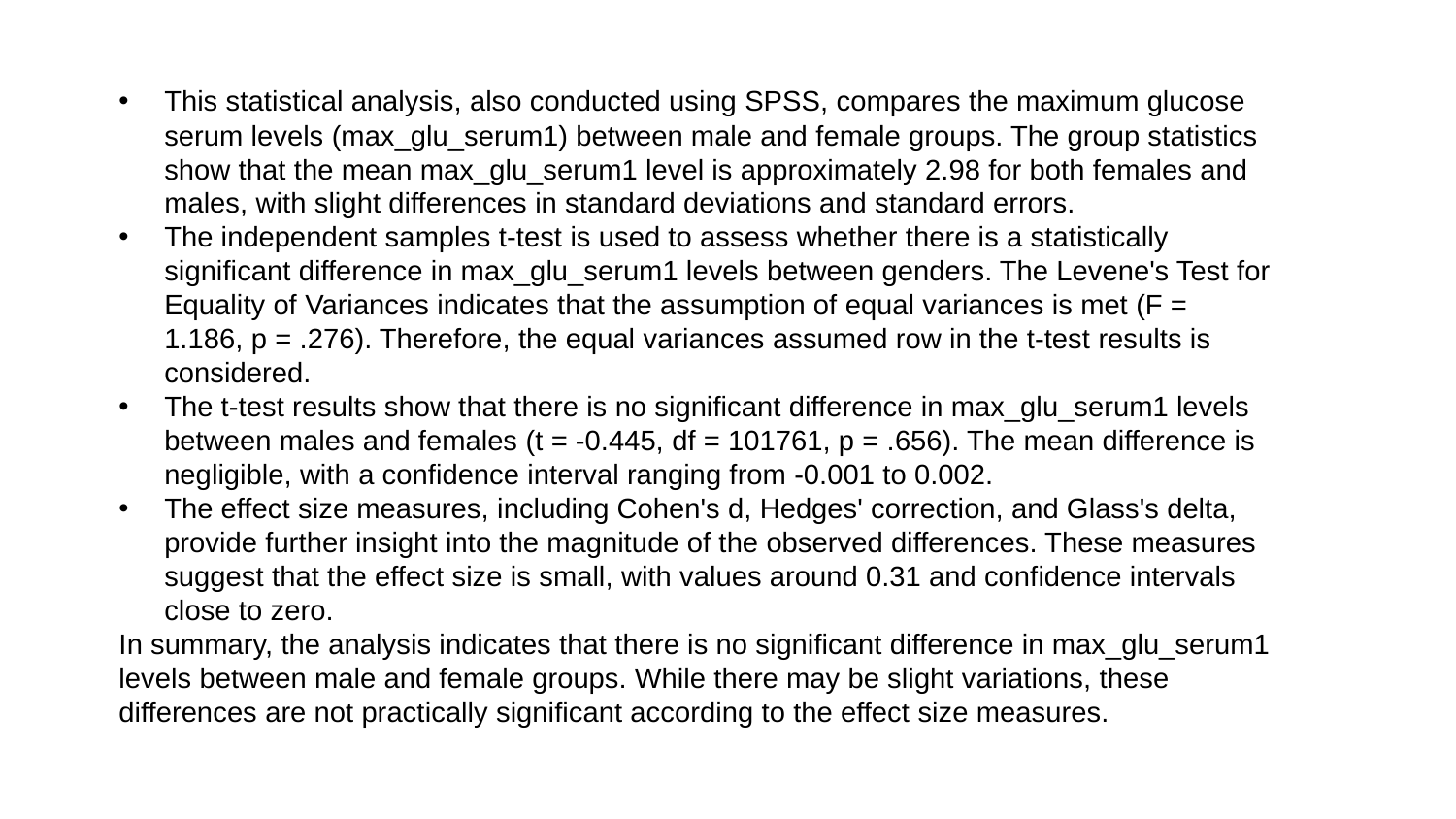

This statistical analysis, also conducted using SPSS, compares the maximum glucose serum levels (max_glu_serum1) between male and female groups. The group statistics show that the mean max_glu_serum1 level is approximately 2.98 for both females and males, with slight differences in standard deviations and standard errors.
The independent samples t-test is used to assess whether there is a statistically significant difference in max_glu_serum1 levels between genders. The Levene's Test for Equality of Variances indicates that the assumption of equal variances is met (F = 1.186, p = .276). Therefore, the equal variances assumed row in the t-test results is considered.
The t-test results show that there is no significant difference in max_glu_serum1 levels between males and females (t = -0.445, df = 101761, p = .656). The mean difference is negligible, with a confidence interval ranging from -0.001 to 0.002.
The effect size measures, including Cohen's d, Hedges' correction, and Glass's delta, provide further insight into the magnitude of the observed differences. These measures suggest that the effect size is small, with values around 0.31 and confidence intervals close to zero.
In summary, the analysis indicates that there is no significant difference in max_glu_serum1 levels between male and female groups. While there may be slight variations, these differences are not practically significant according to the effect size measures.